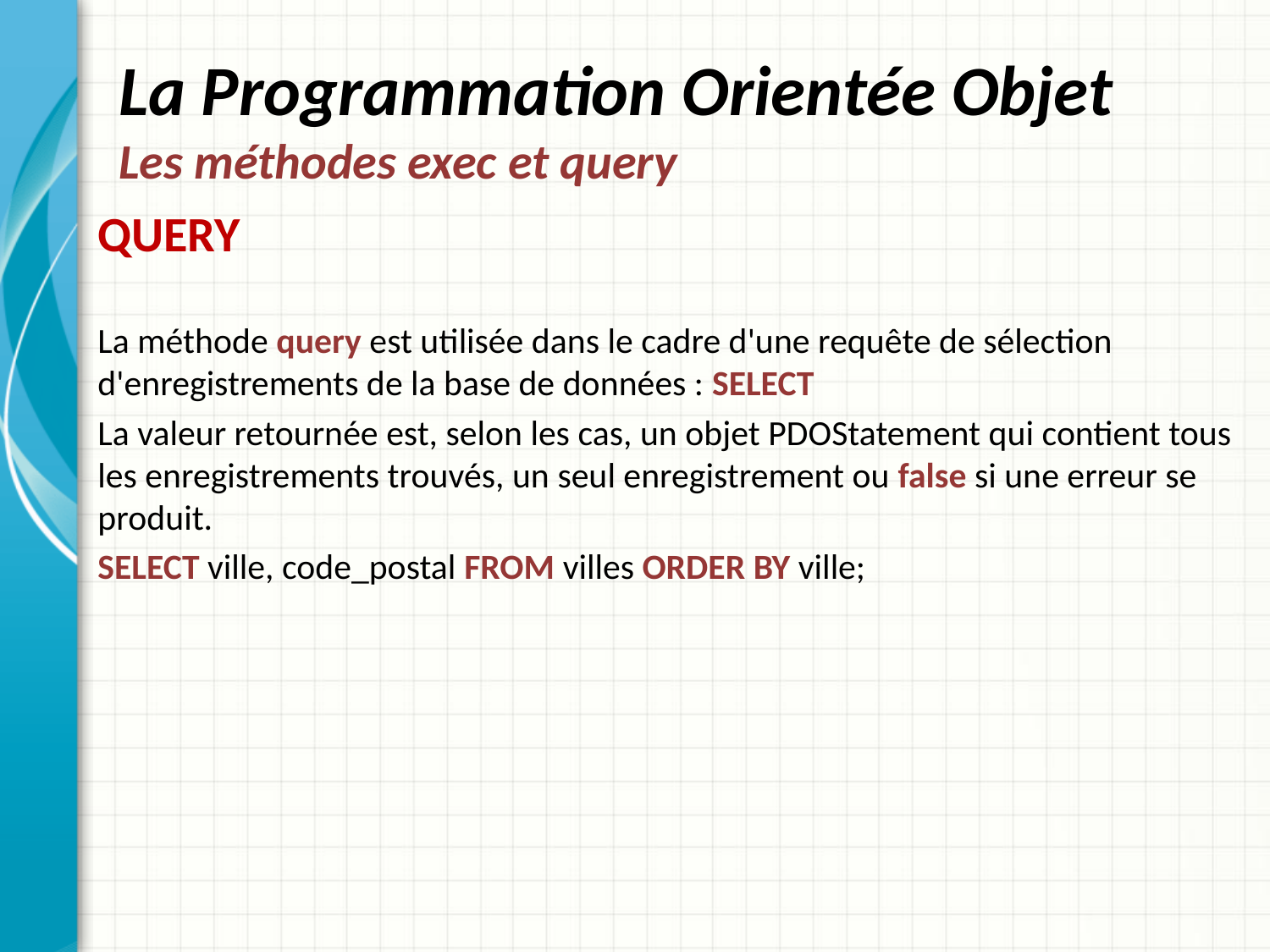

# La Programmation Orientée Objet Les méthodes exec et query
QUERY

La méthode query est utilisée dans le cadre d'une requête de sélection d'enregistrements de la base de données : SELECT
La valeur retournée est, selon les cas, un objet PDOStatement qui contient tous les enregistrements trouvés, un seul enregistrement ou false si une erreur se produit.
SELECT ville, code_postal FROM villes ORDER BY ville;